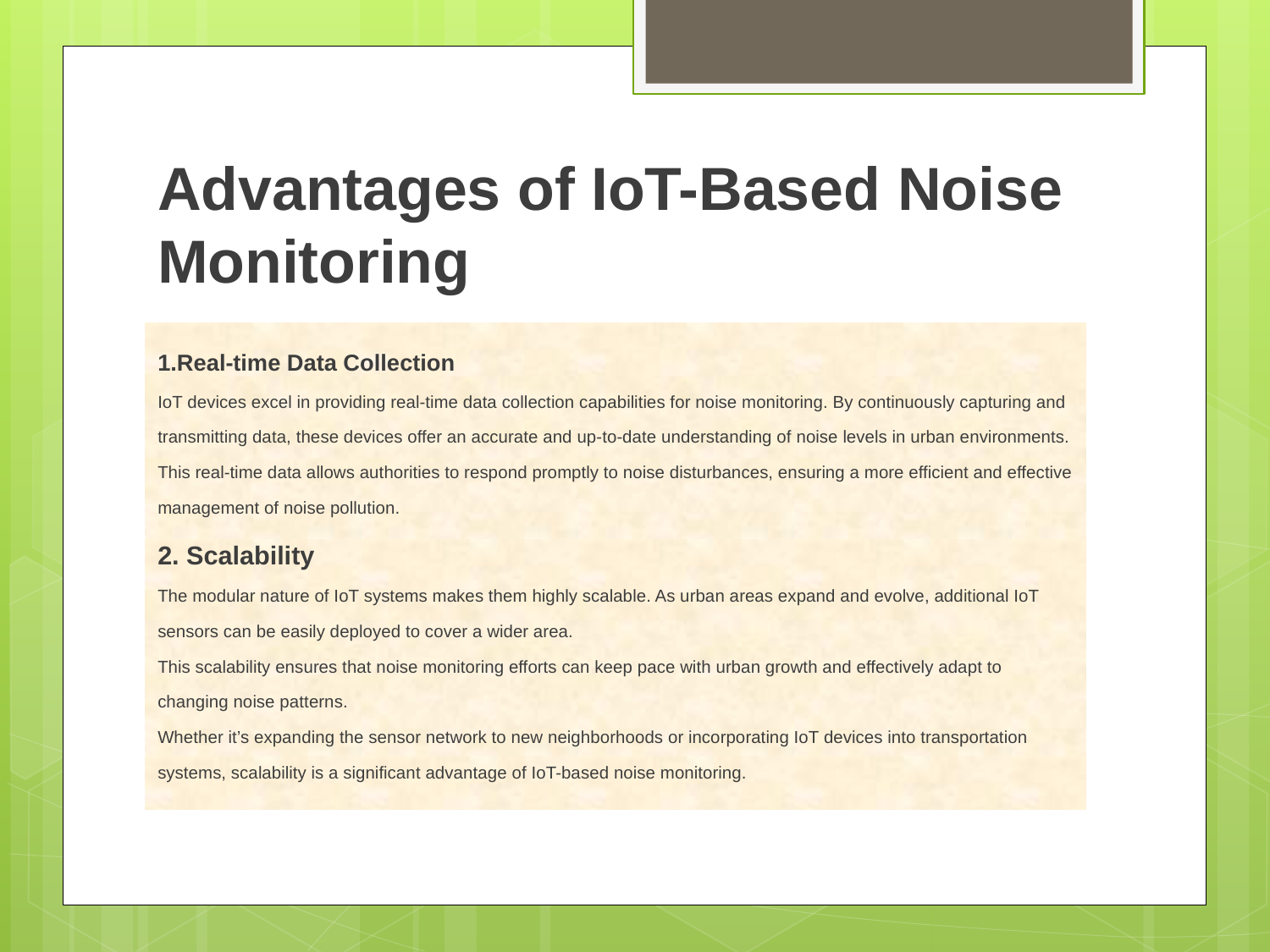

# Advantages of IoT-Based Noise Monitoring
1.Real-time Data Collection
IoT devices excel in providing real-time data collection capabilities for noise monitoring. By continuously capturing and transmitting data, these devices offer an accurate and up-to-date understanding of noise levels in urban environments.
This real-time data allows authorities to respond promptly to noise disturbances, ensuring a more efficient and effective management of noise pollution.
2. Scalability
The modular nature of IoT systems makes them highly scalable. As urban areas expand and evolve, additional IoT sensors can be easily deployed to cover a wider area.
This scalability ensures that noise monitoring efforts can keep pace with urban growth and effectively adapt to changing noise patterns.
Whether it’s expanding the sensor network to new neighborhoods or incorporating IoT devices into transportation systems, scalability is a significant advantage of IoT-based noise monitoring.